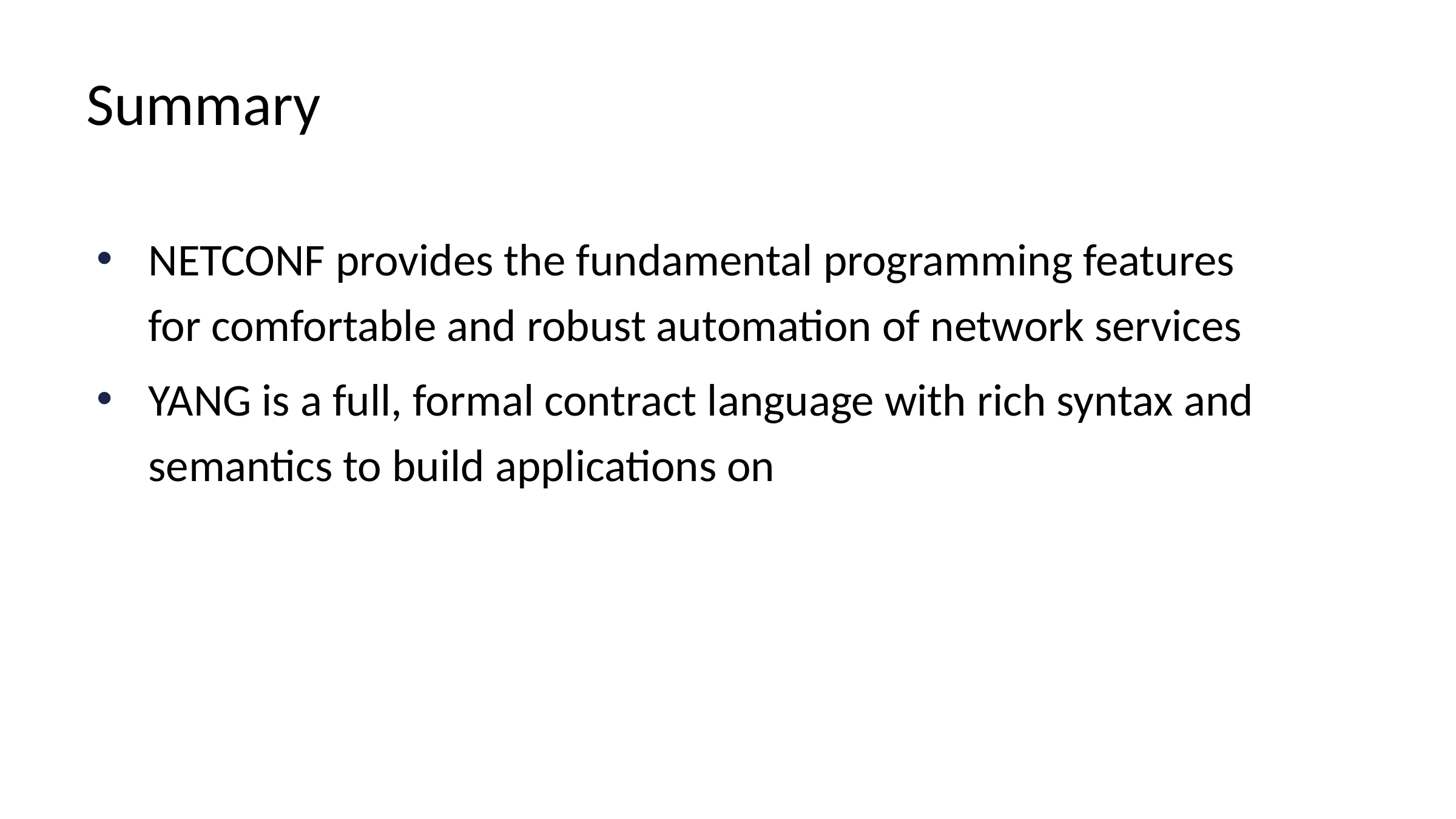

# Summary
NETCONF provides the fundamental programming features for comfortable and robust automation of network services
YANG is a full, formal contract language with rich syntax and semantics to build applications on